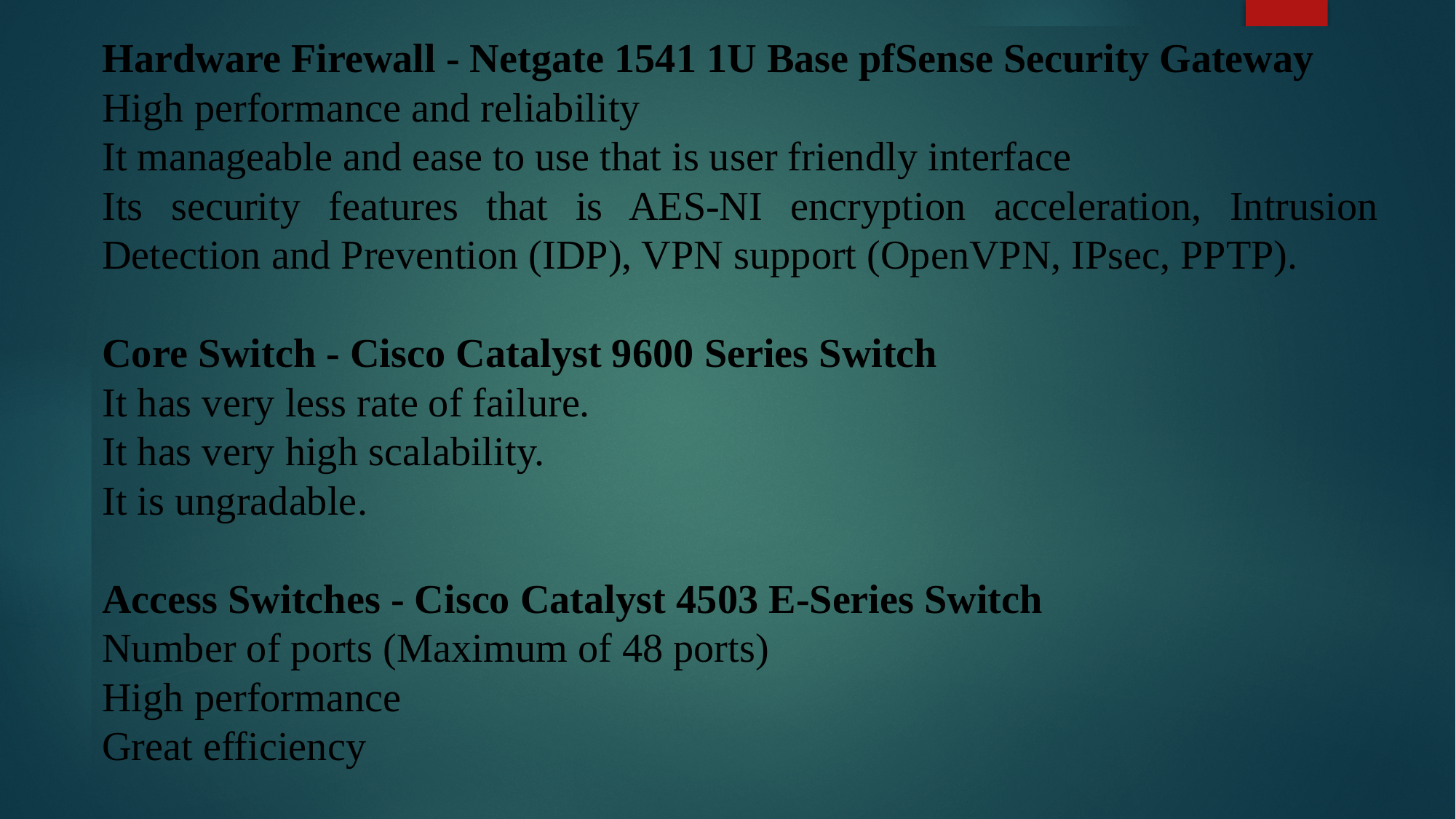

Hardware Firewall - Netgate 1541 1U Base pfSense Security Gateway
High performance and reliability
It manageable and ease to use that is user friendly interface
Its security features that is AES-NI encryption acceleration, Intrusion Detection and Prevention (IDP), VPN support (OpenVPN, IPsec, PPTP).

Core Switch - Cisco Catalyst 9600 Series Switch
It has very less rate of failure.
It has very high scalability.
It is ungradable.

Access Switches - Cisco Catalyst 4503 E-Series Switch
Number of ports (Maximum of 48 ports)
High performance
Great efficiency